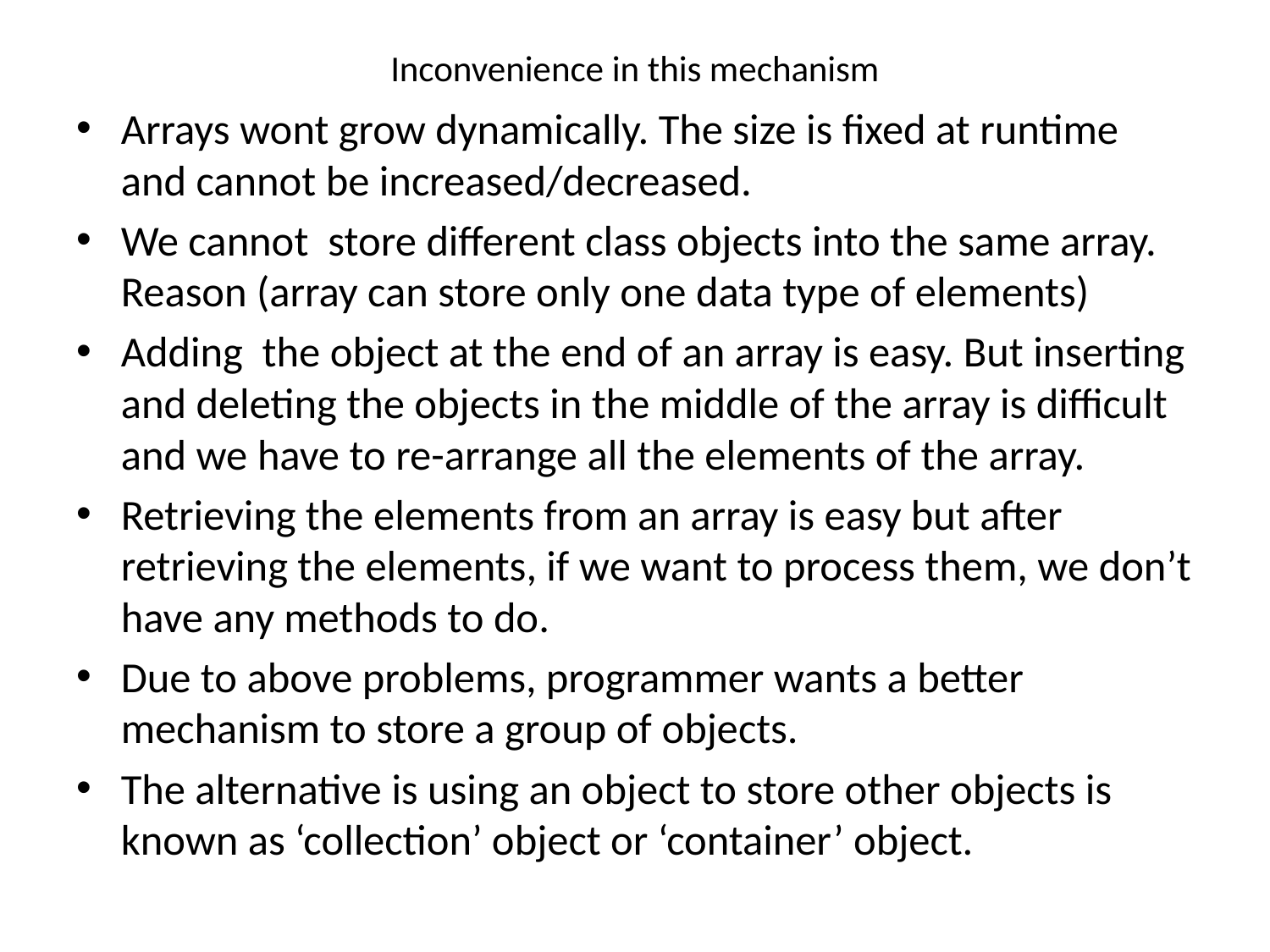

# Inconvenience in this mechanism
Arrays wont grow dynamically. The size is fixed at runtime and cannot be increased/decreased.
We cannot  store different class objects into the same array. Reason (array can store only one data type of elements)
Adding  the object at the end of an array is easy. But inserting and deleting the objects in the middle of the array is difficult and we have to re-arrange all the elements of the array.
Retrieving the elements from an array is easy but after retrieving the elements, if we want to process them, we don’t have any methods to do.
Due to above problems, programmer wants a better mechanism to store a group of objects.
The alternative is using an object to store other objects is known as ‘collection’ object or ‘container’ object.